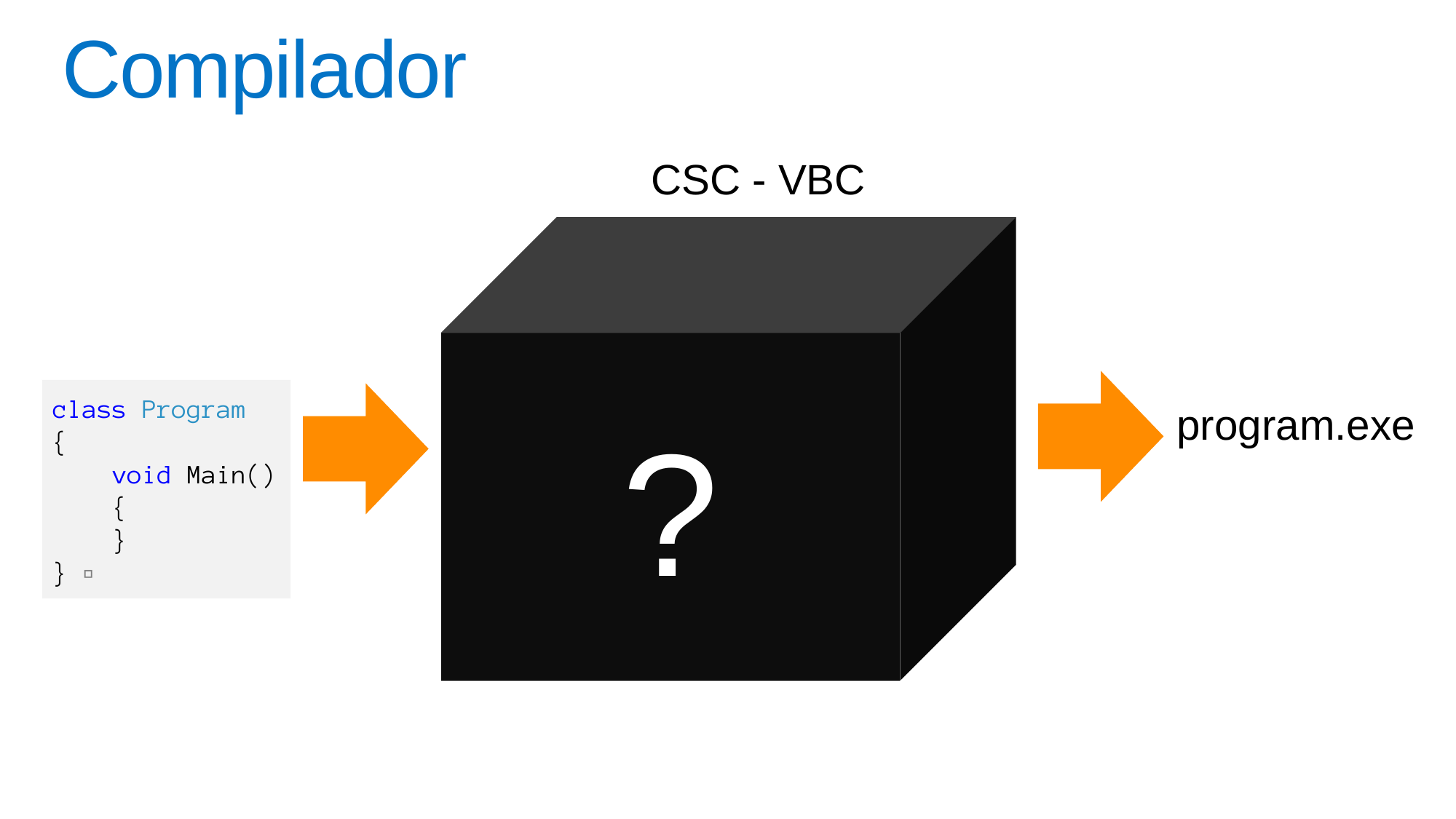

# Compilador

CSC - VBC
?

class Program
{
    void Main()
    {
    }
} ▫

program.exe